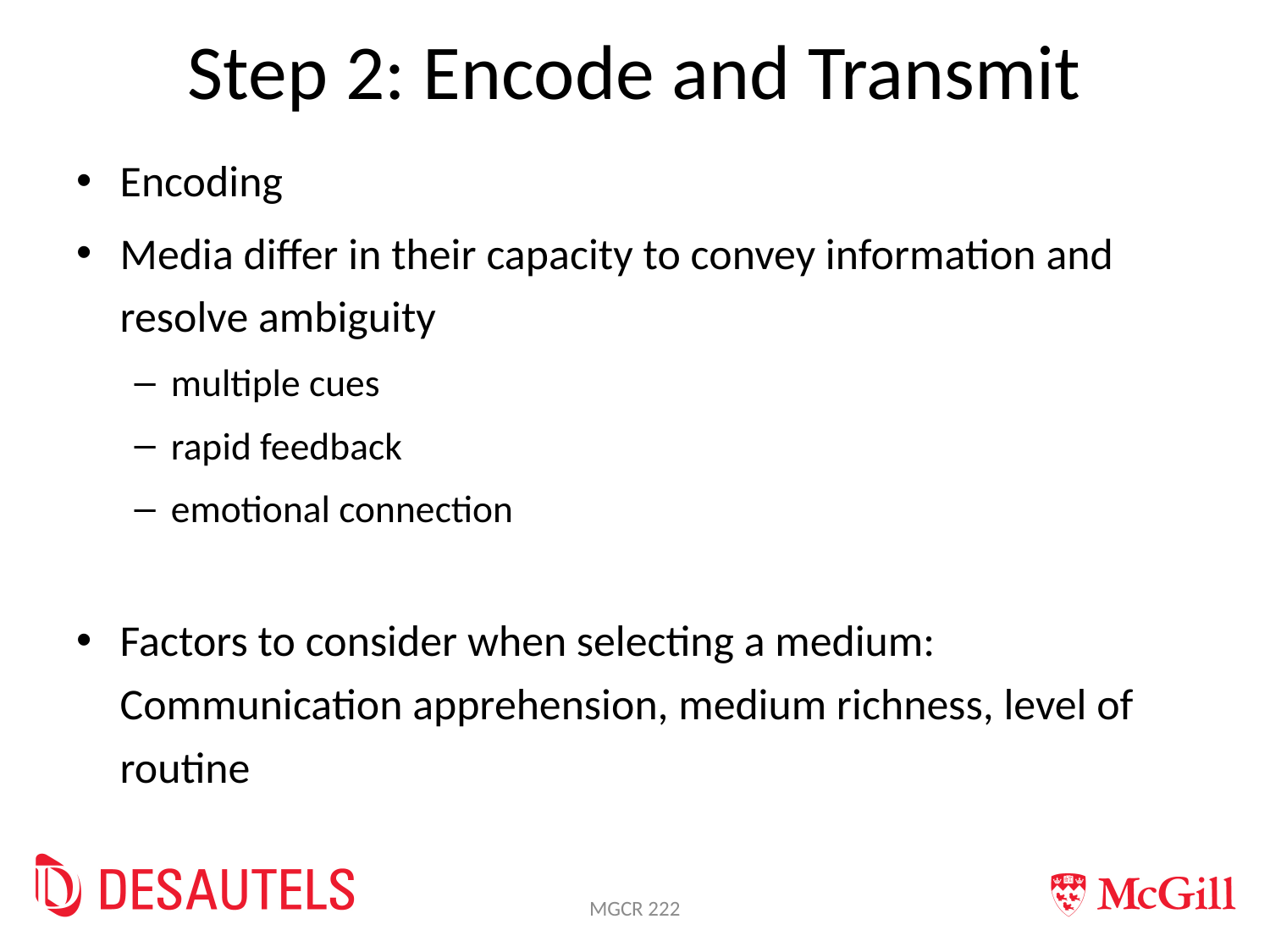

Step 2: Encode and Transmit
Encoding
Media differ in their capacity to convey information and resolve ambiguity
multiple cues
rapid feedback
emotional connection

Factors to consider when selecting a medium: Communication apprehension, medium richness, level of routine

MGCR 222